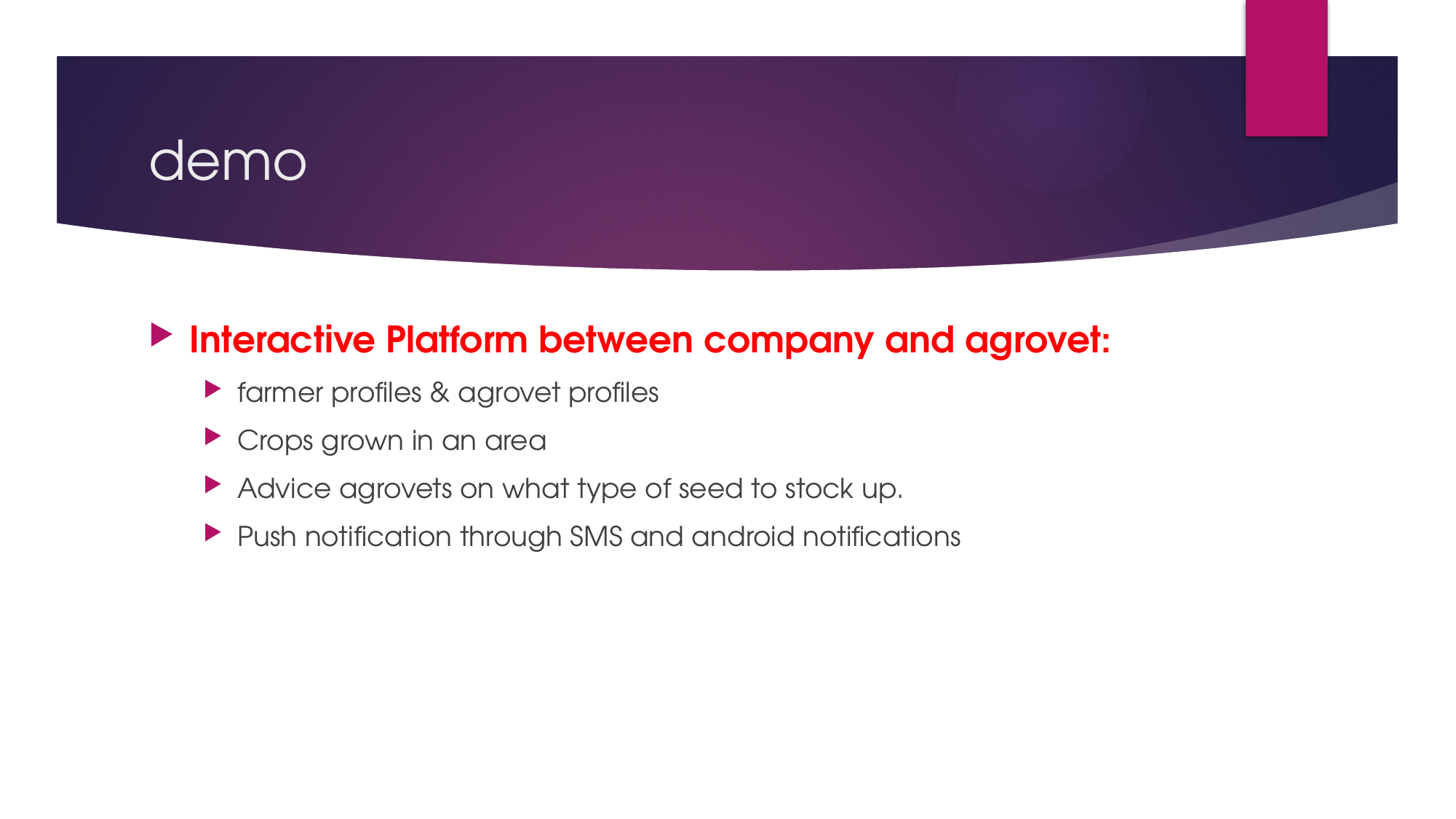

# demo
Interactive Platform between company and agrovet:
farmer profiles & agrovet profiles
Crops grown in an area
Advice agrovets on what type of seed to stock up.
Push notification through SMS and android notifications